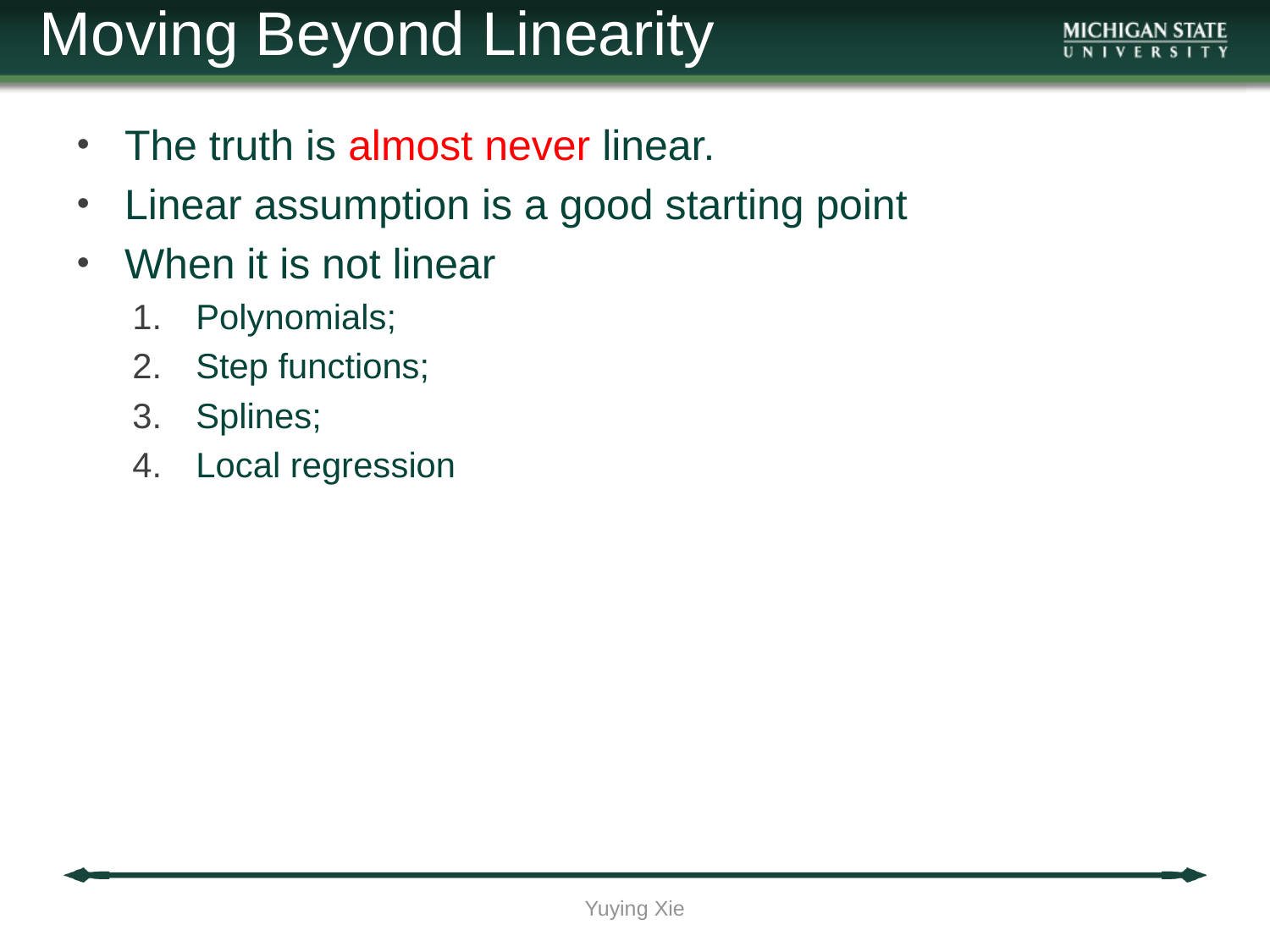

Moving Beyond Linearity
The truth is almost never linear.
Linear assumption is a good starting point
When it is not linear
Polynomials;
Step functions;
Splines;
Local regression

Yuying Xie